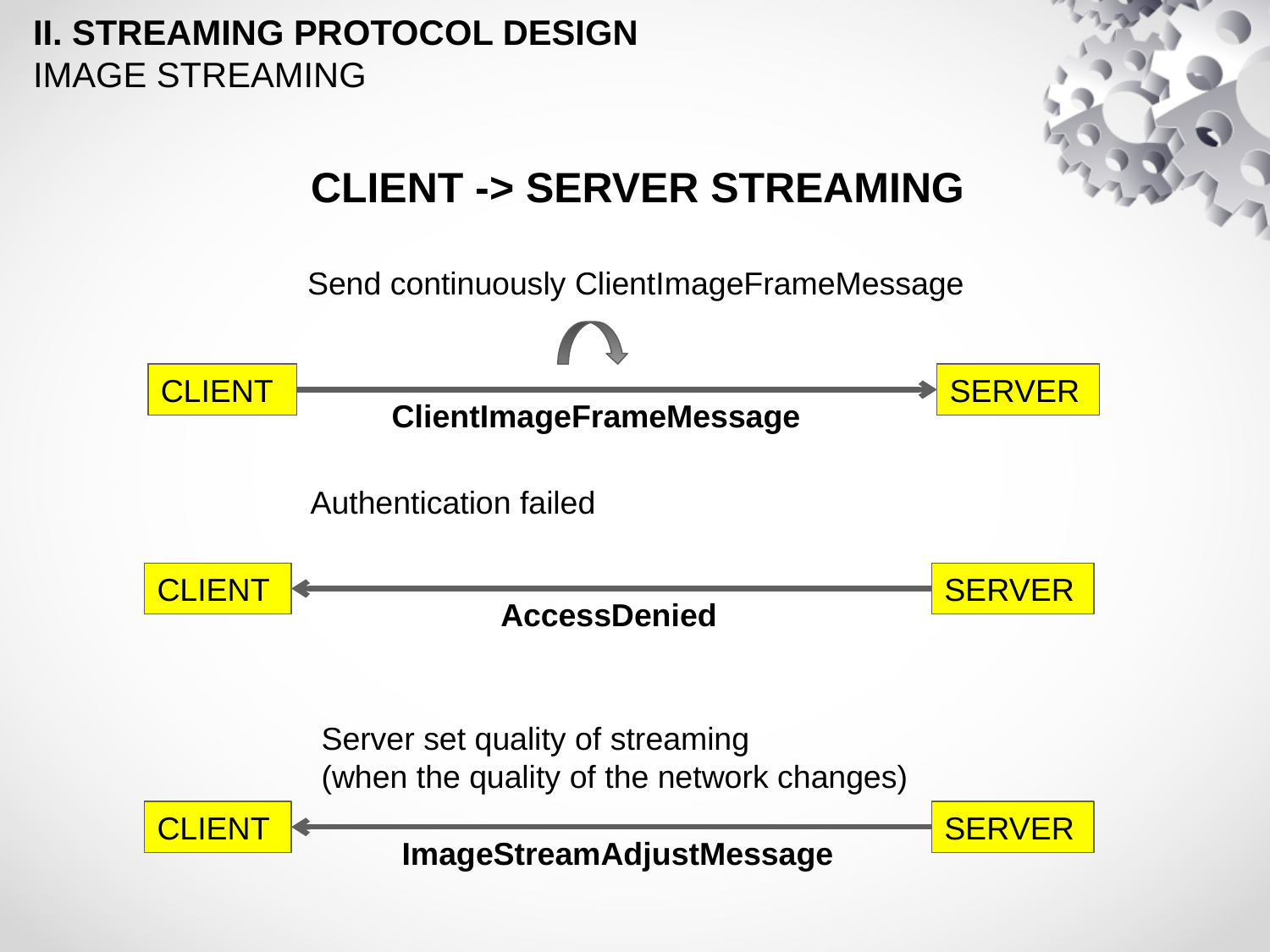

II. STREAMING PROTOCOL DESIGN
IMAGE STREAMING
CLIENT -> SERVER STREAMING
Send continuously ClientImageFrameMessage

CLIENT
SERVER
ClientImageFrameMessage
Authentication failed
CLIENT
SERVER
AccessDenied
Server set quality of streaming
(when the quality of the network changes)
CLIENT
SERVER
ImageStreamAdjustMessage